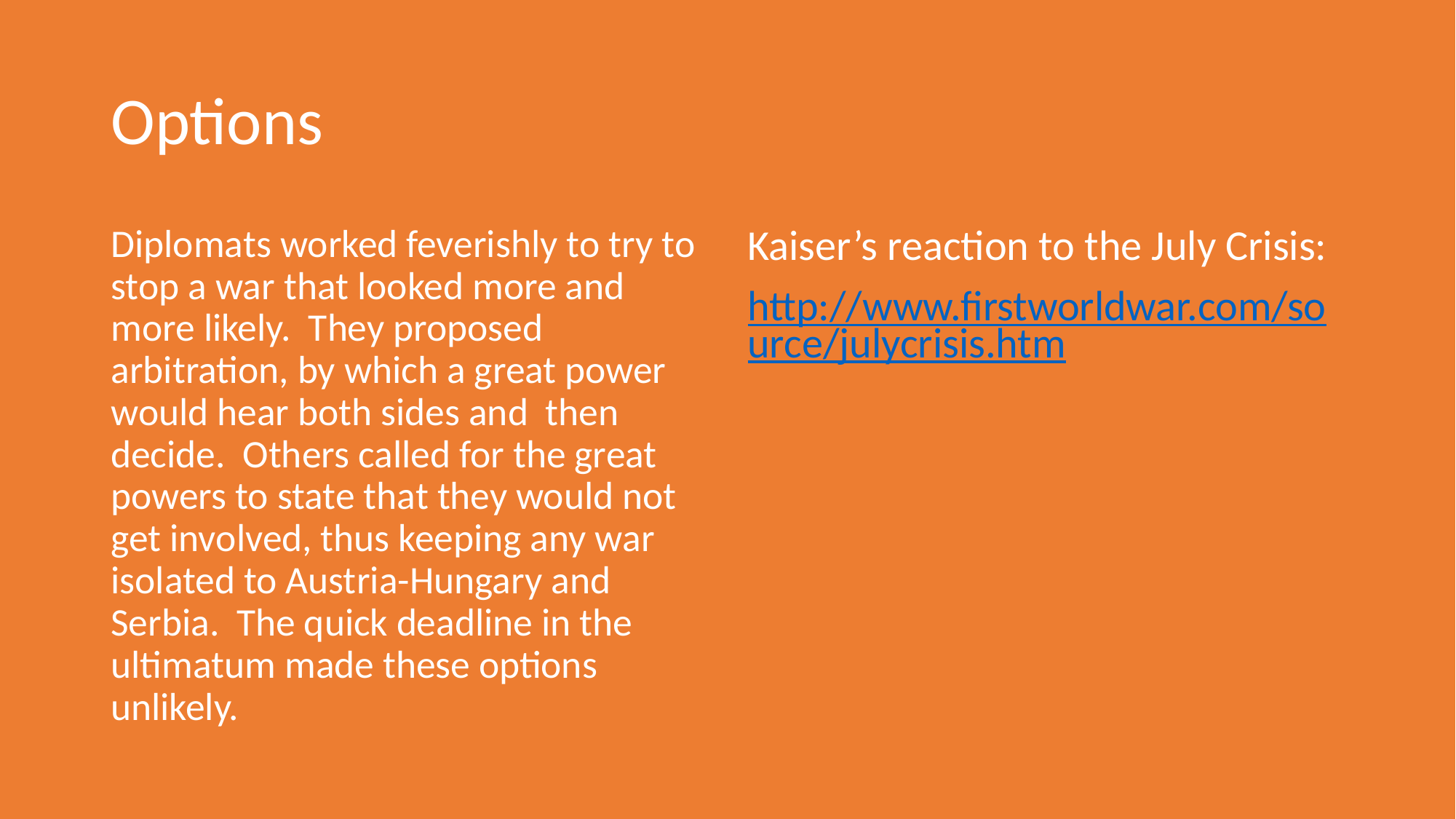

# Options
Diplomats worked feverishly to try to stop a war that looked more and more likely.  They proposed arbitration, by which a great power would hear both sides and  then decide.  Others called for the great powers to state that they would not get involved, thus keeping any war isolated to Austria-Hungary and Serbia.  The quick deadline in the ultimatum made these options unlikely.
Kaiser’s reaction to the July Crisis:
http://www.firstworldwar.com/source/julycrisis.htm